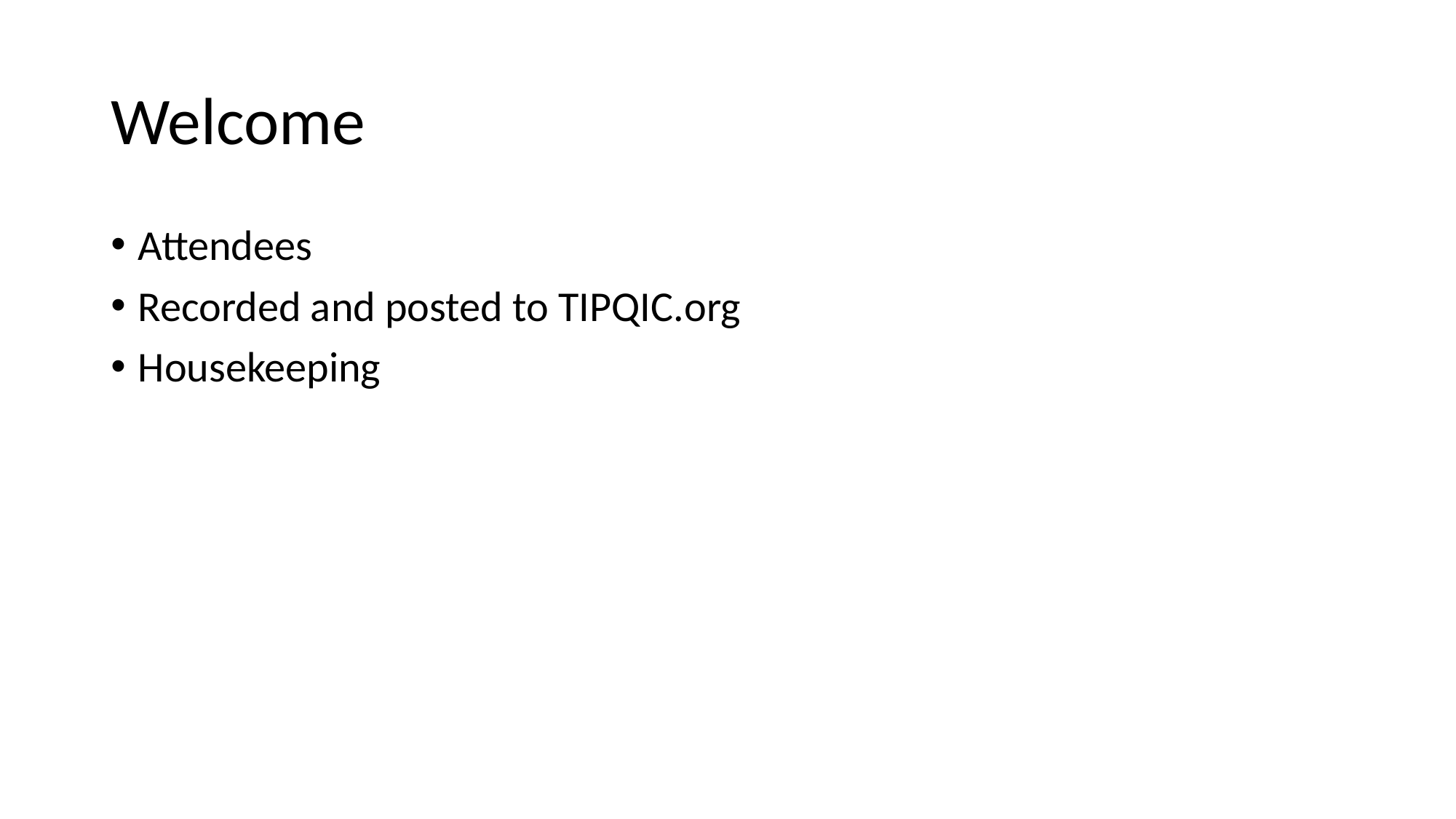

# Welcome
Attendees
Recorded and posted to TIPQIC.org
Housekeeping